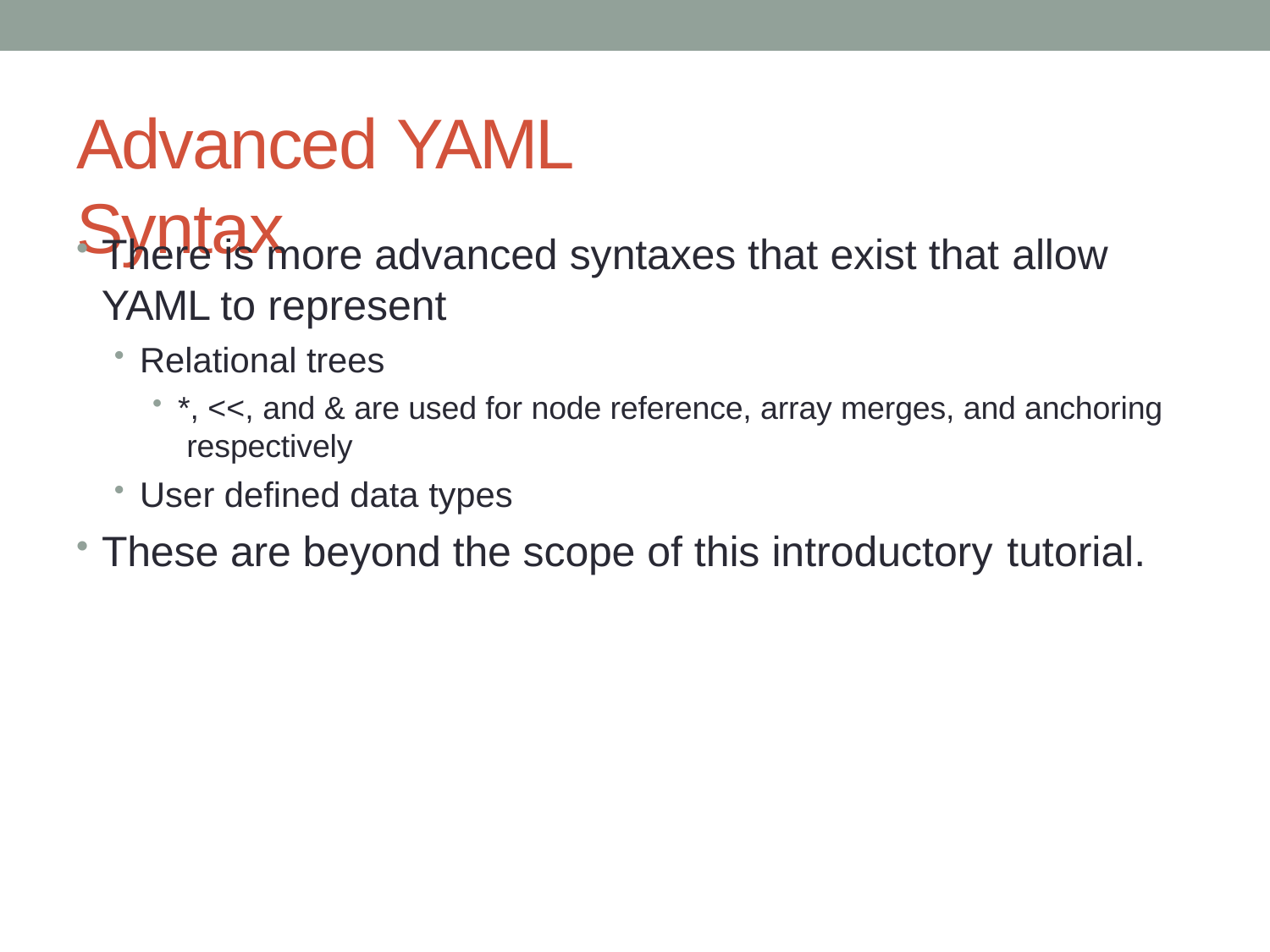

# Advanced YAML Syntax
There is more advanced syntaxes that exist that allow
YAML to represent
Relational trees
*, <<, and & are used for node reference, array merges, and anchoring  respectively
User defined data types
These are beyond the scope of this introductory tutorial.